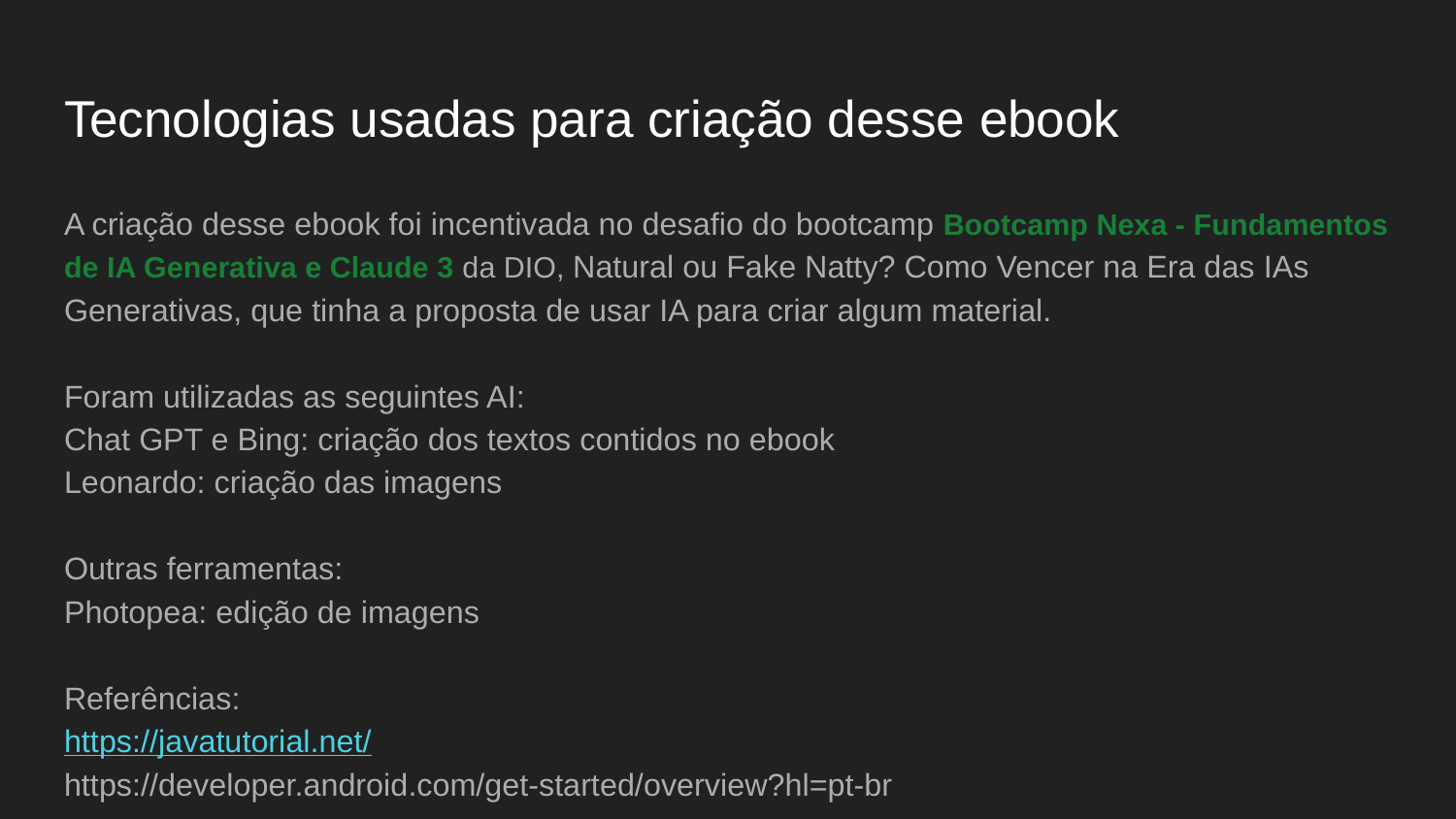

# Tecnologias usadas para criação desse ebook
A criação desse ebook foi incentivada no desafio do bootcamp Bootcamp Nexa - Fundamentos de IA Generativa e Claude 3 da DIO, Natural ou Fake Natty? Como Vencer na Era das IAs Generativas, que tinha a proposta de usar IA para criar algum material.
Foram utilizadas as seguintes AI:
Chat GPT e Bing: criação dos textos contidos no ebook
Leonardo: criação das imagens
Outras ferramentas:
Photopea: edição de imagens
Referências:
https://javatutorial.net/
https://developer.android.com/get-started/overview?hl=pt-br